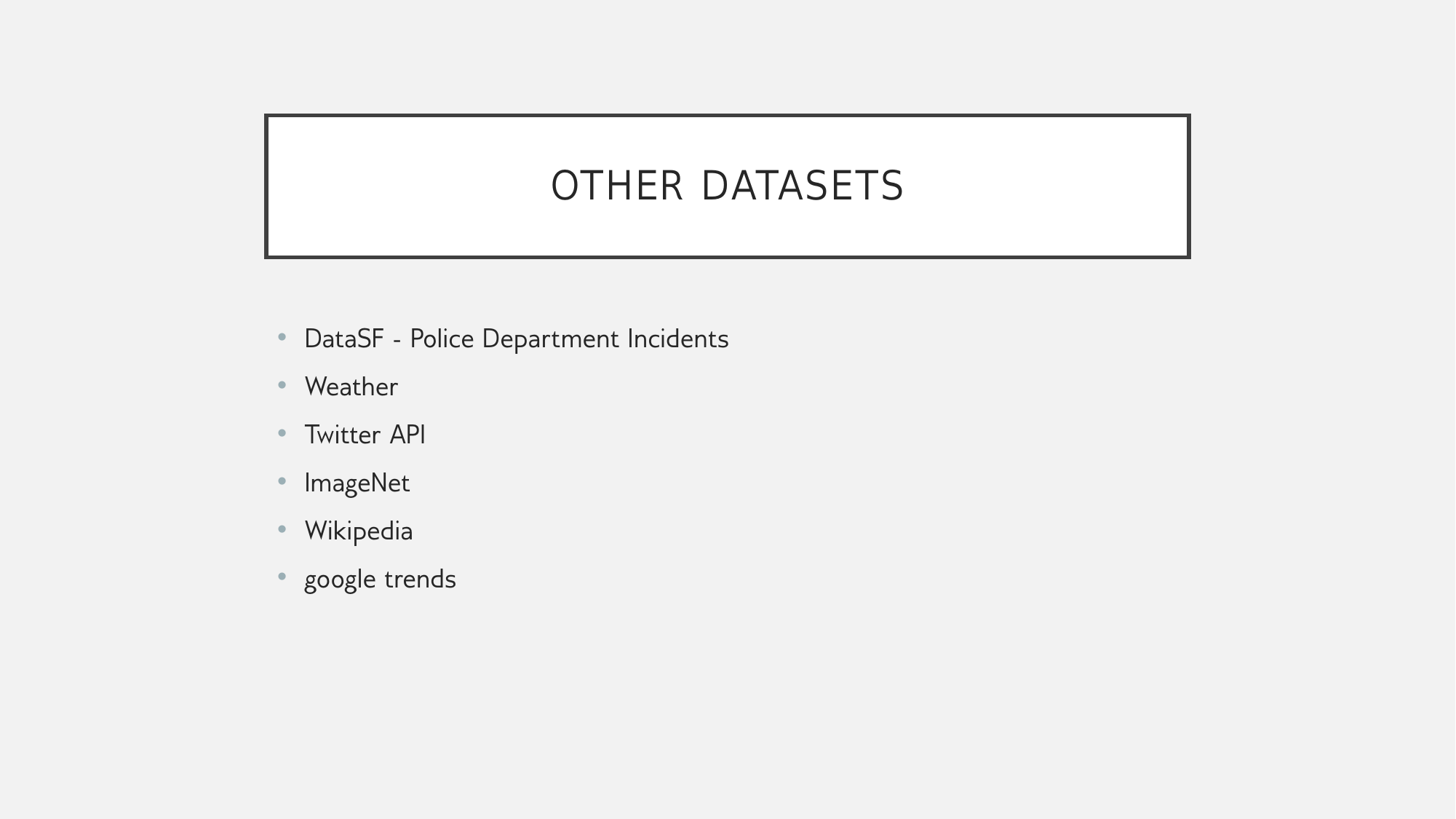

# Other datasets
DataSF - Police Department Incidents
Weather
Twitter API
ImageNet
Wikipedia
google trends